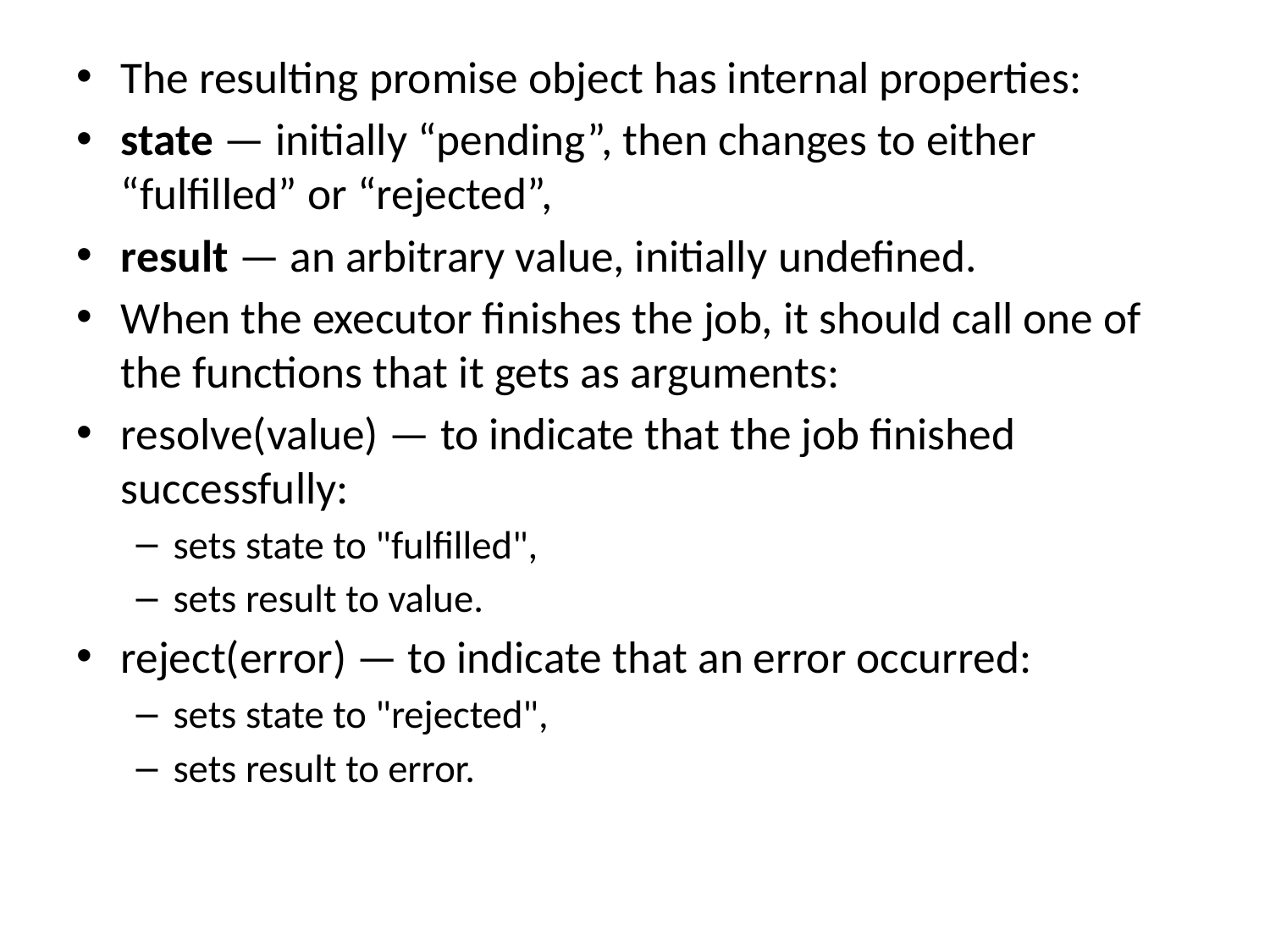

The resulting promise object has internal properties:
state — initially “pending”, then changes to either “fulfilled” or “rejected”,
result — an arbitrary value, initially undefined.
When the executor finishes the job, it should call one of the functions that it gets as arguments:
resolve(value) — to indicate that the job finished successfully:
sets state to "fulfilled",
sets result to value.
reject(error) — to indicate that an error occurred:
sets state to "rejected",
sets result to error.